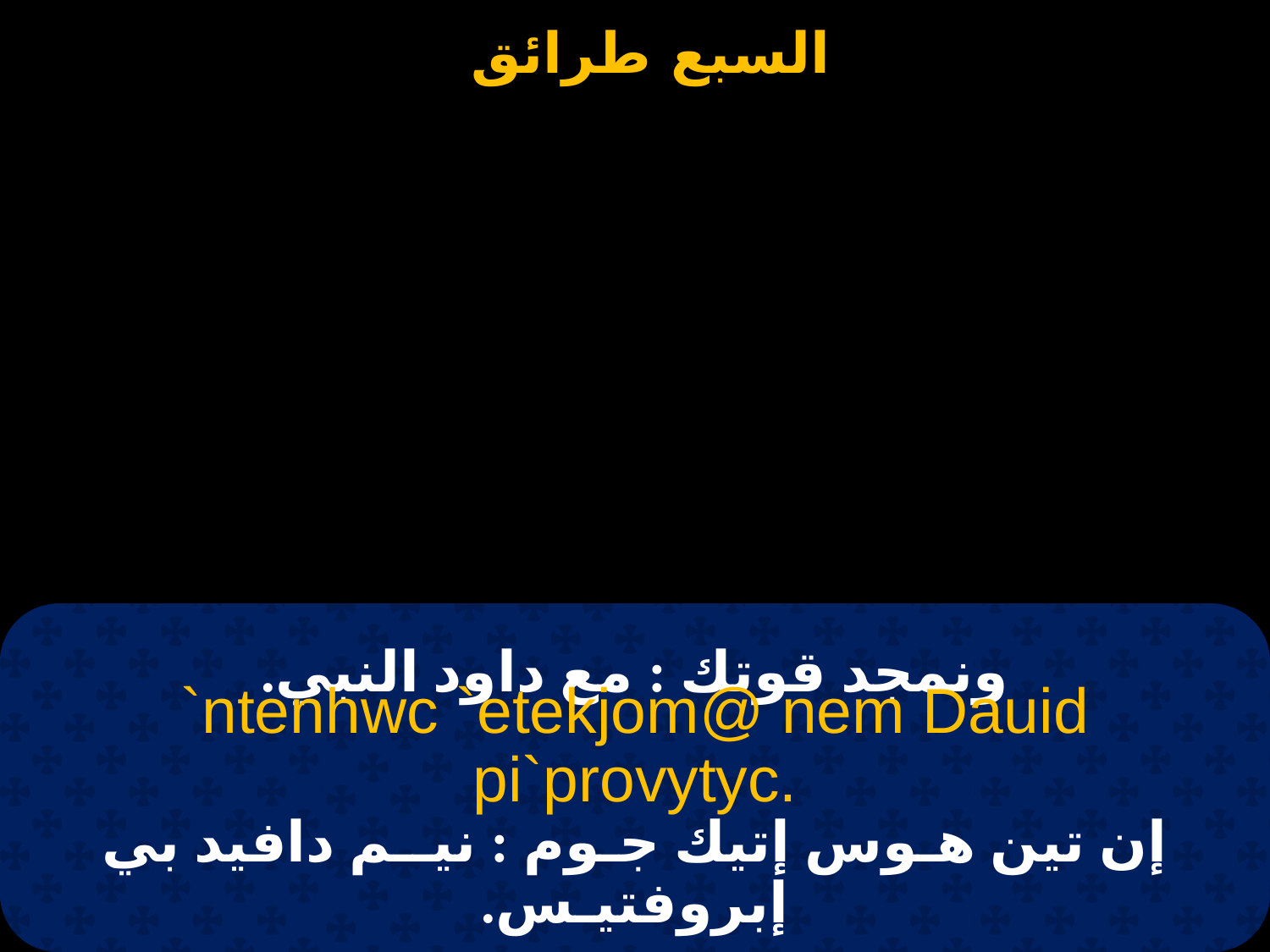

# ونمجد قوتك : مع داود النبي.
`ntenhwc `etekjom@ nem Dauid pi`provytyc.
إن تين هـوس إتيك جـوم : نيــم دافيد بي إبروفتيـس.